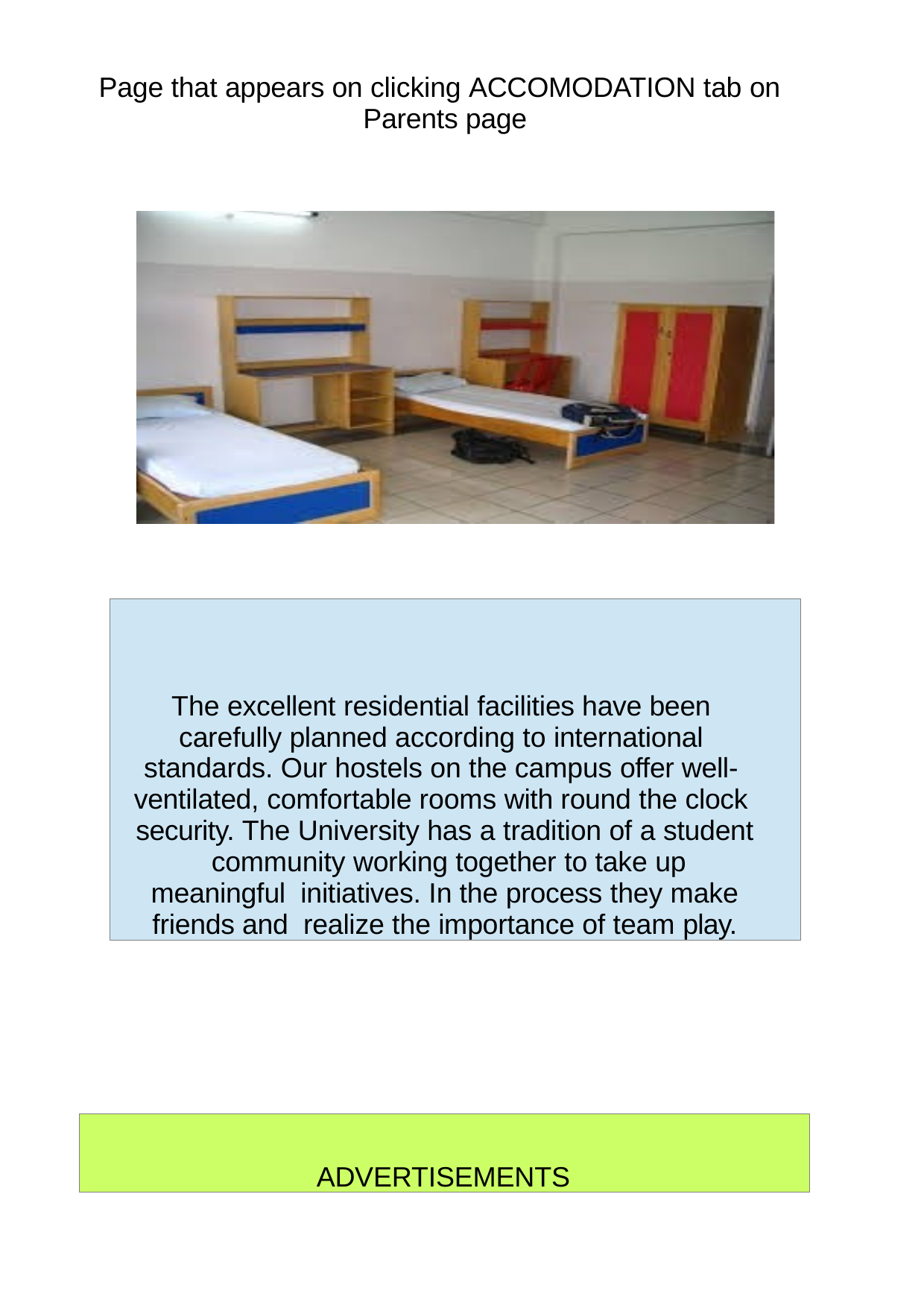

Page that appears on clicking ACCOMODATION tab on  Parents page

The excellent residential facilities have been  carefully planned according to international  standards. Our hostels on the campus offer well-  ventilated, comfortable rooms with round the clock  security. The University has a tradition of a student  community working together to take up meaningful  initiatives. In the process they make friends and  realize the importance of team play.

ADVERTISEMENTS